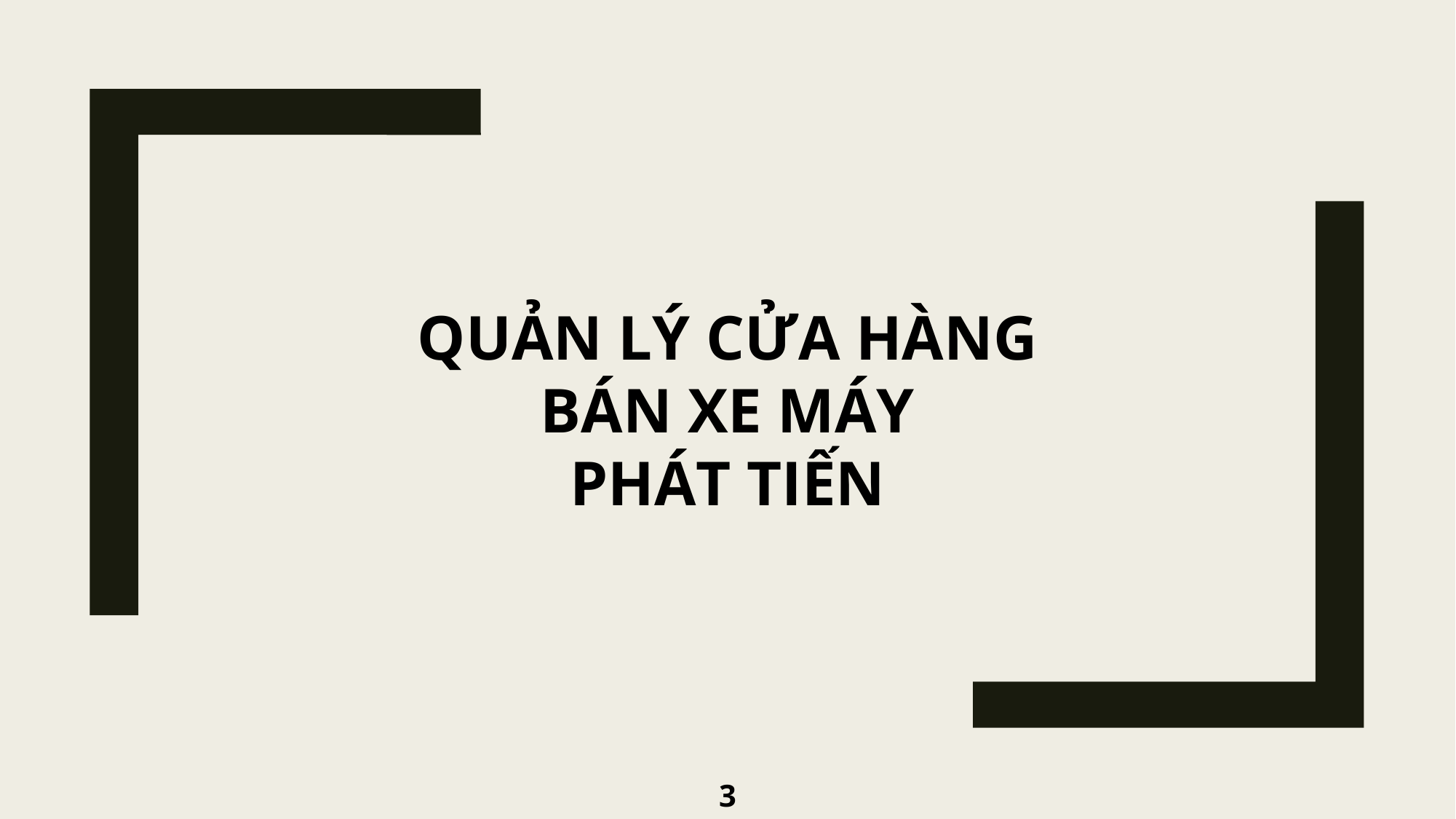

QUẢN LÝ CỬA HÀNG
BÁN XE MÁY
PHÁT TIẾN
3